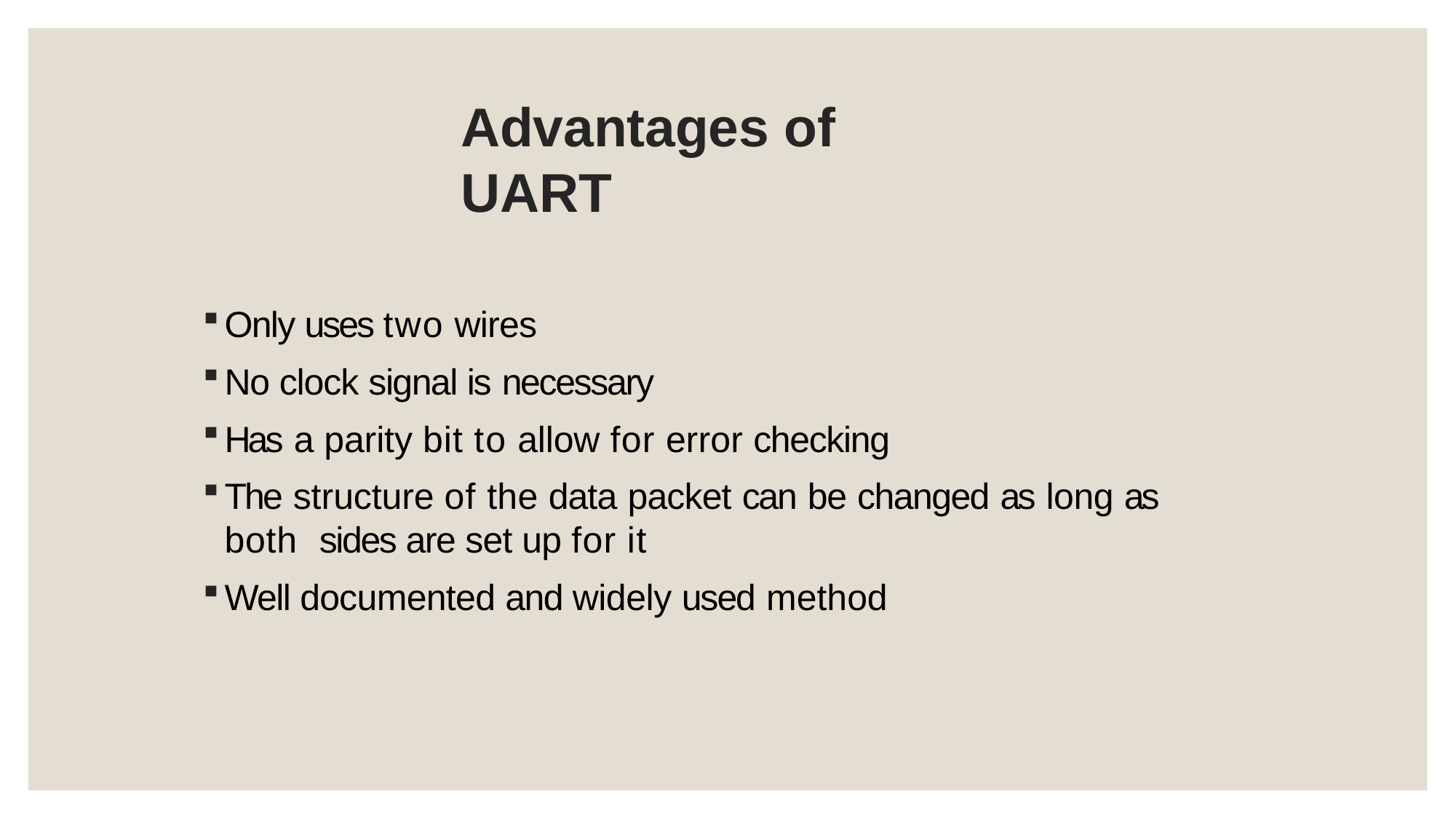

# Advantages of UART
Only uses two wires
No clock signal is necessary
Has a parity bit to allow for error checking
The structure of the data packet can be changed as long as both  sides are set up for it
Well documented and widely used method